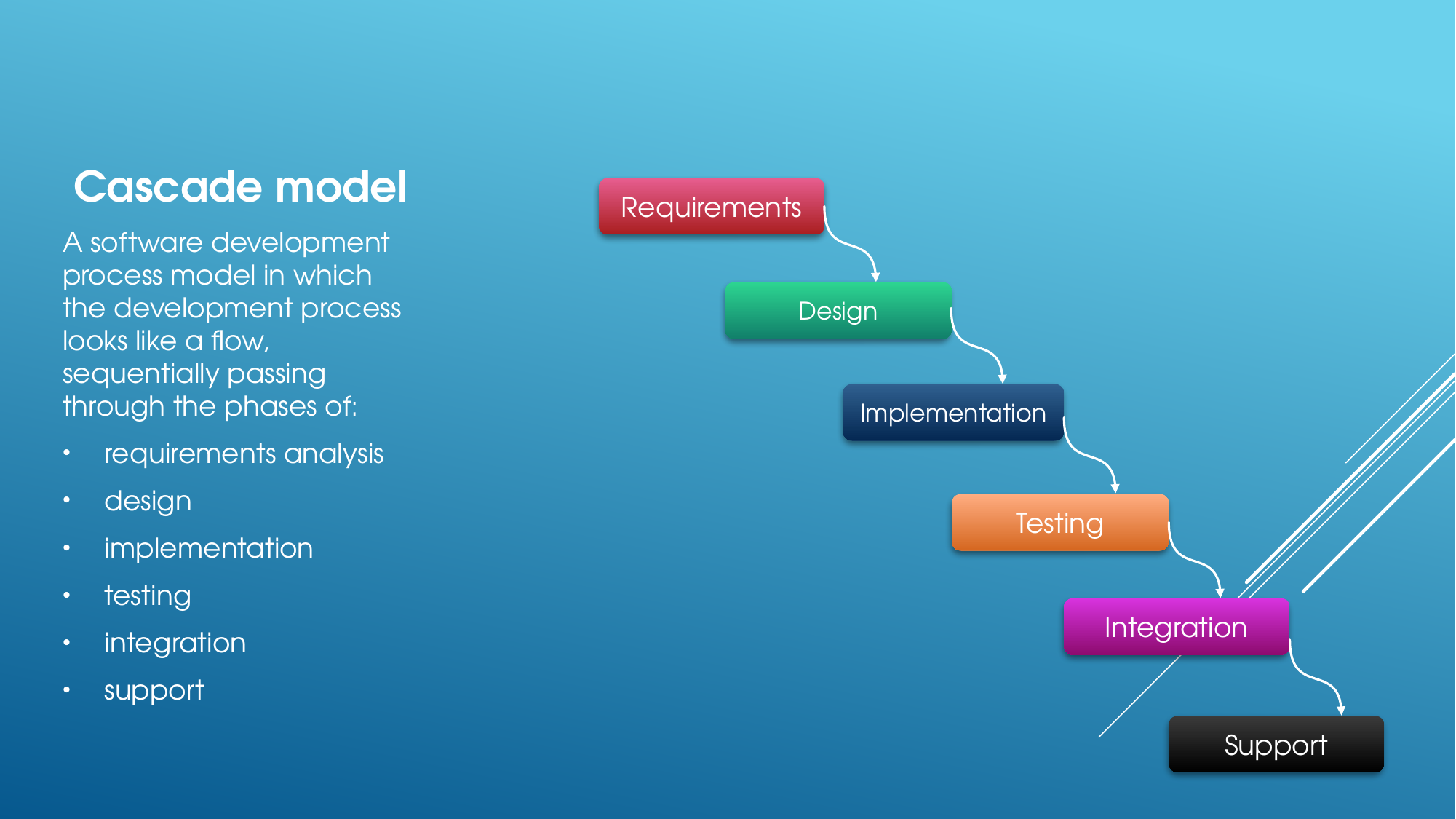

Cascade model
A software development process model in which the development process looks like a flow, sequentially passing through the phases of:
 requirements analysis
 design
 implementation
 testing
 integration
 support
Requirements
Design
Implementation
Testing
Integration
Support